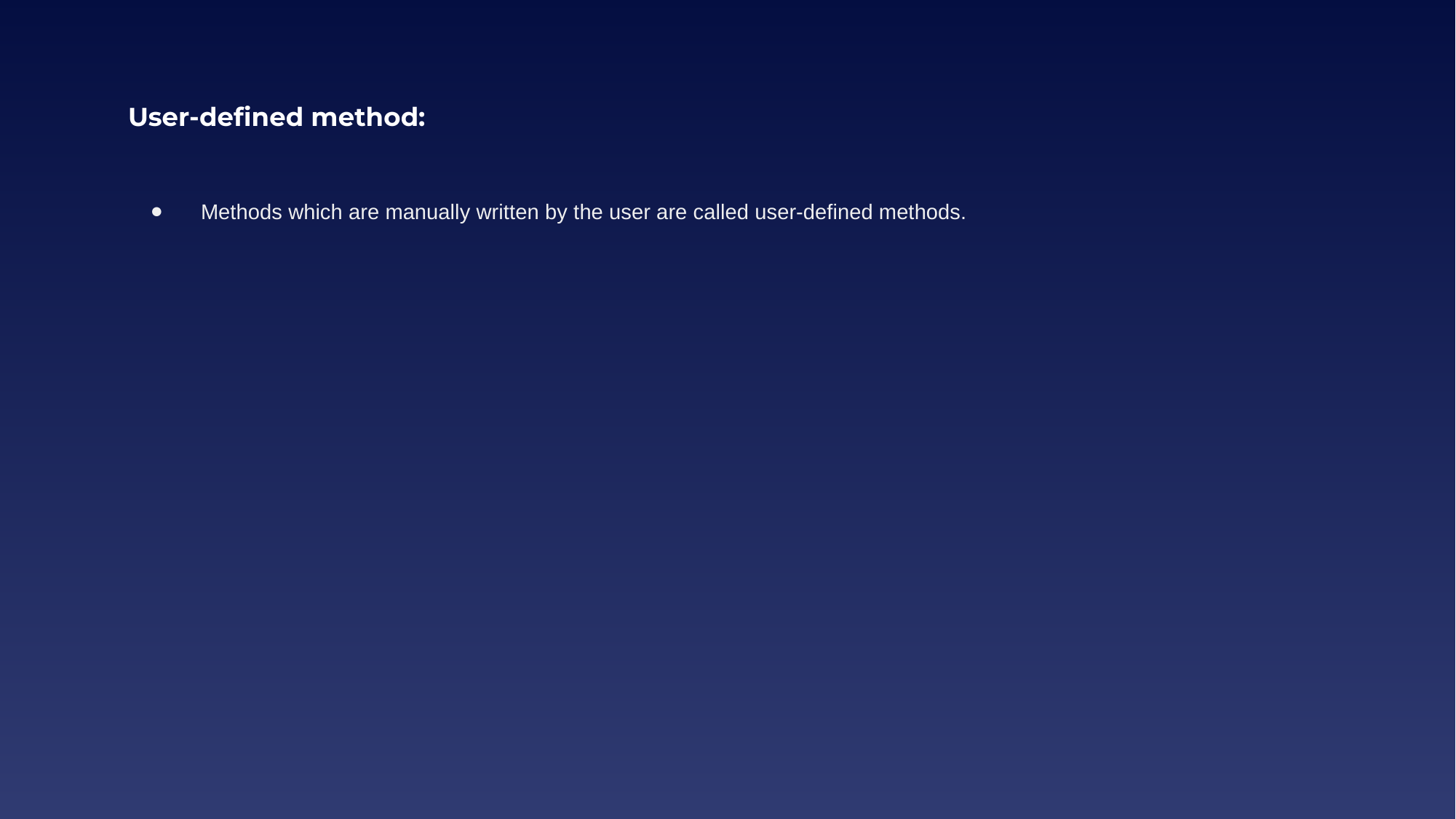

# User-defined method:
Methods which are manually written by the user are called user-defined methods.